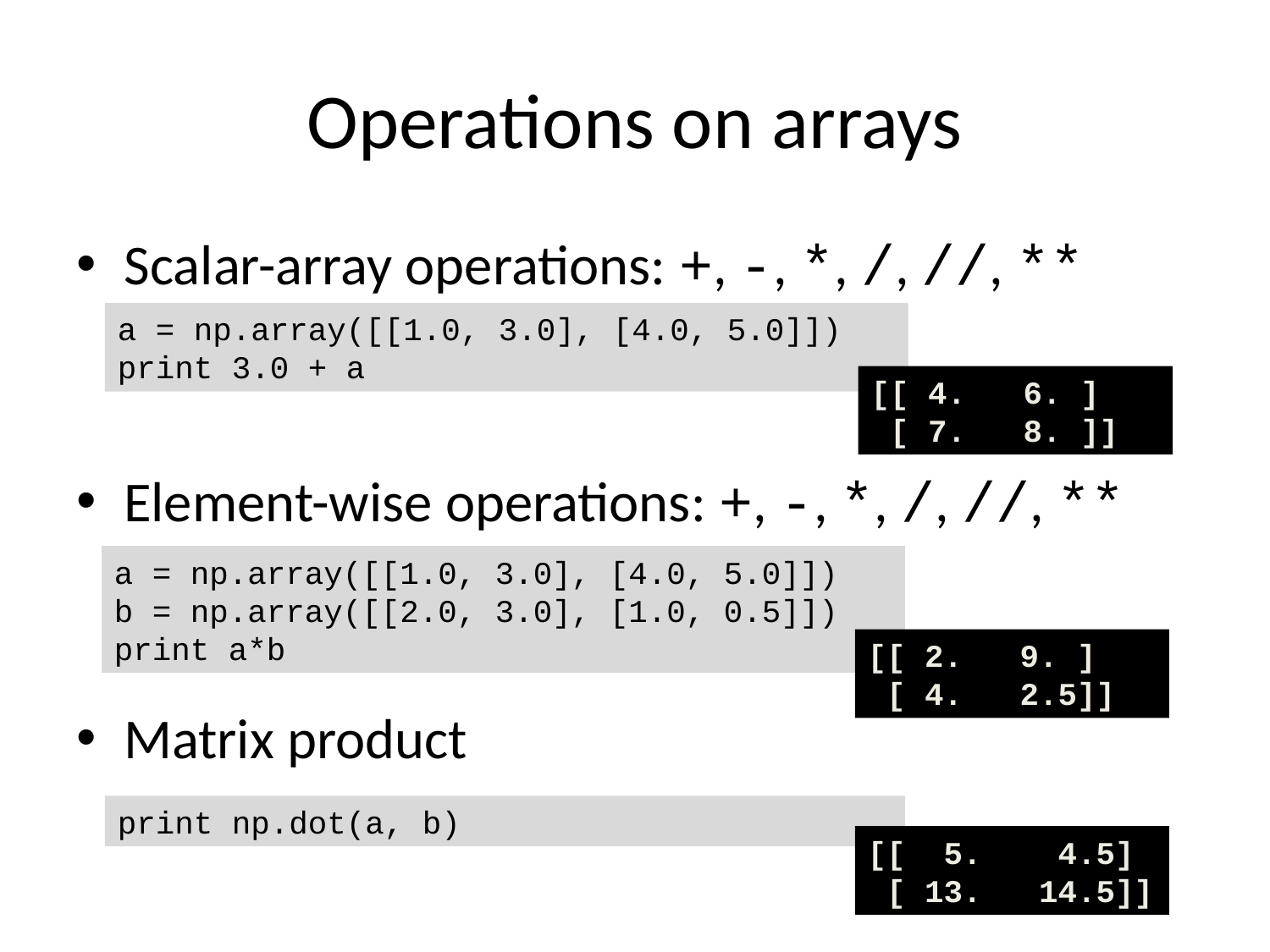

# Operations on arrays
Scalar-array operations: +, -, *, /, //, **

Element-wise operations: +, -, *, /, //, **

Matrix product
a = np.array([[1.0, 3.0], [4.0, 5.0]])
print 3.0 + a
[[ 4.   6. ]
 [ 7.   8. ]]
a = np.array([[1.0, 3.0], [4.0, 5.0]])
b = np.array([[2.0, 3.0], [1.0, 0.5]])
print a*b
[[ 2.   9. ]
 [ 4.   2.5]]
print np.dot(a, b)
[[  5.    4.5]
 [ 13.   14.5]]